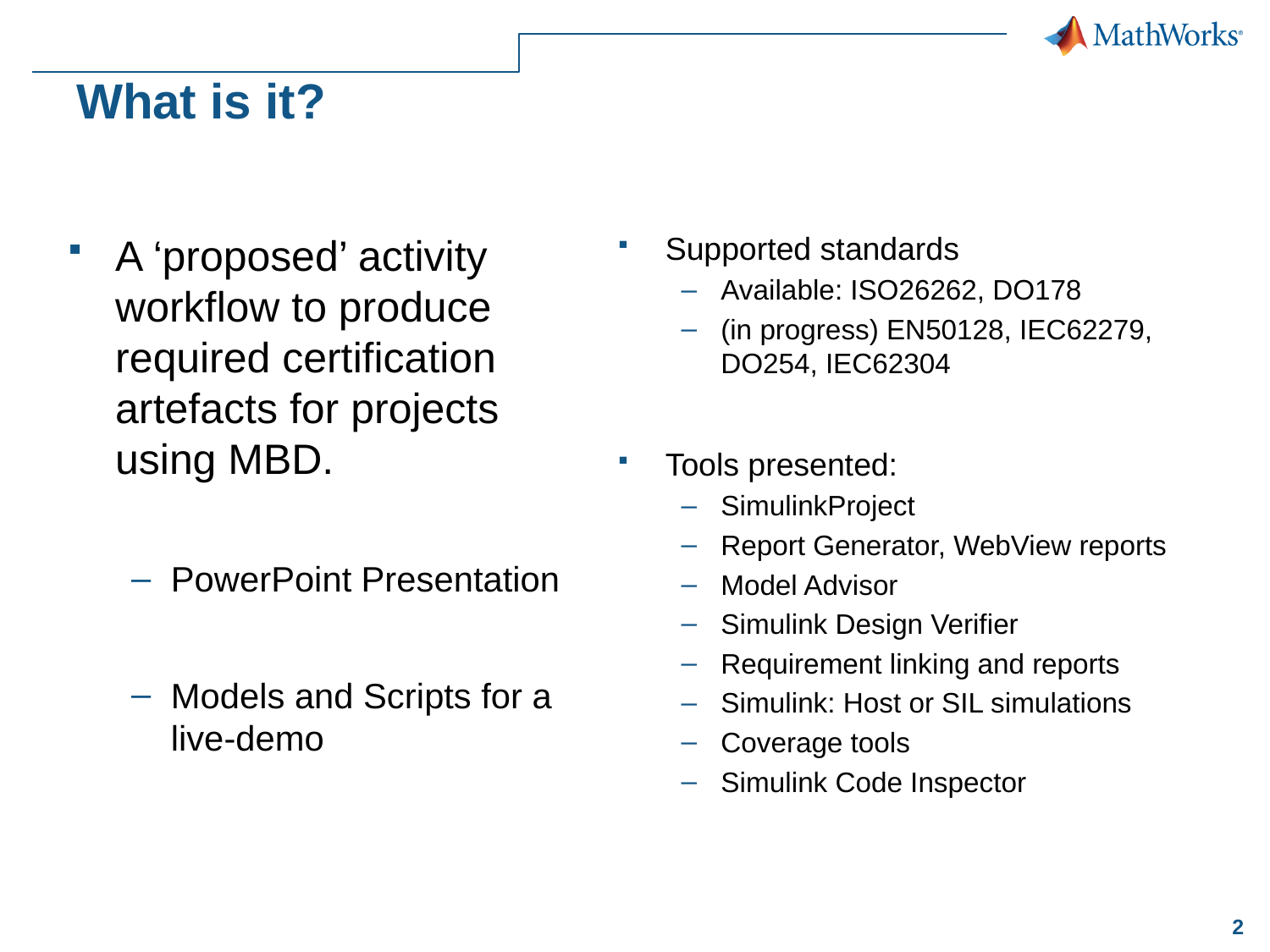

# What is it?
A ‘proposed’ activity workflow to produce required certification artefacts for projects using MBD.

PowerPoint Presentation

Models and Scripts for a live-demo

Supported standards
Available: ISO26262, DO178
(in progress) EN50128, IEC62279, DO254, IEC62304

Tools presented:
SimulinkProject
Report Generator, WebView reports
Model Advisor
Simulink Design Verifier
Requirement linking and reports
Simulink: Host or SIL simulations
Coverage tools
Simulink Code Inspector